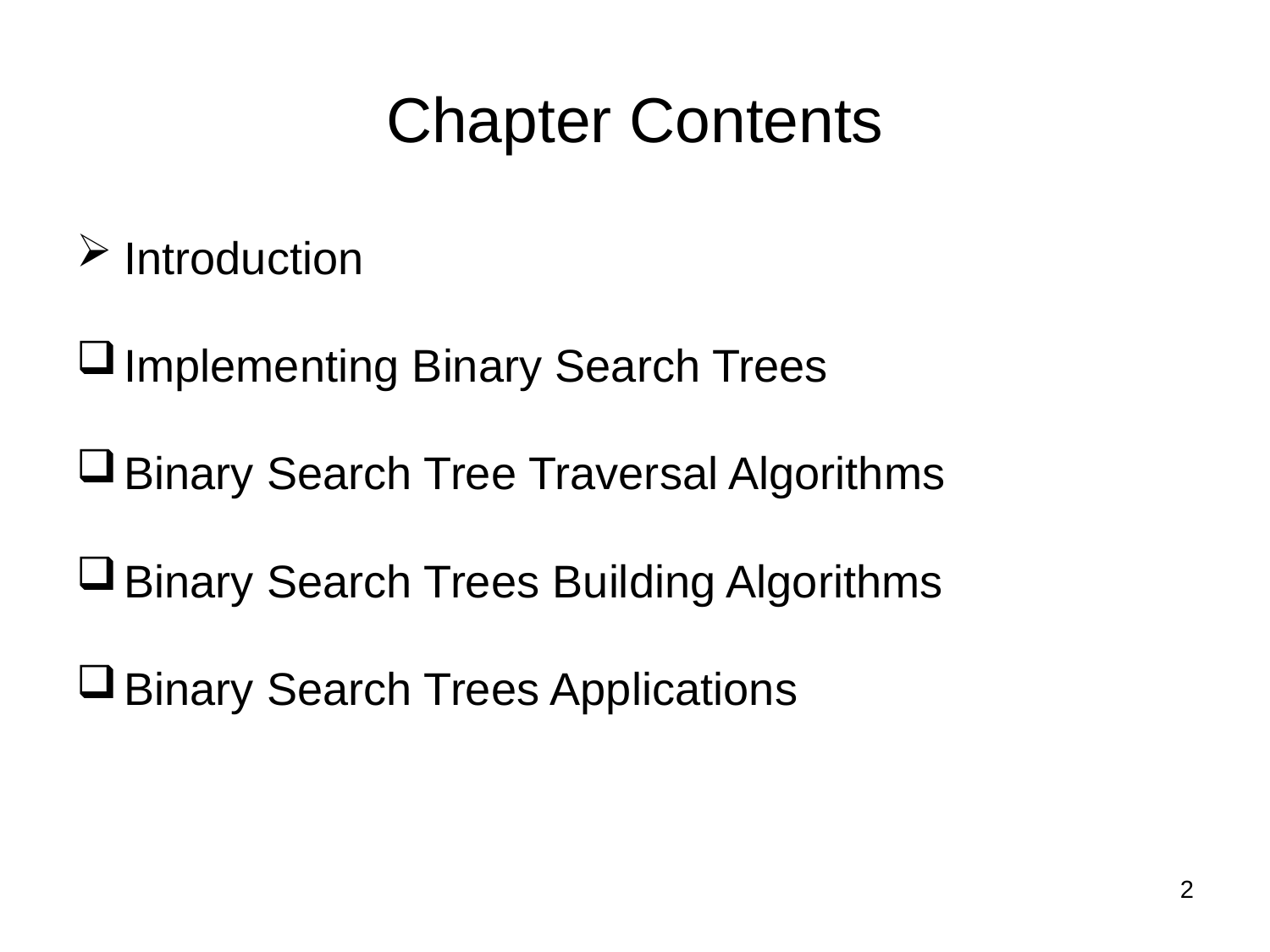

# Chapter Contents
Introduction
Implementing Binary Search Trees
Binary Search Tree Traversal Algorithms
Binary Search Trees Building Algorithms
Binary Search Trees Applications
2